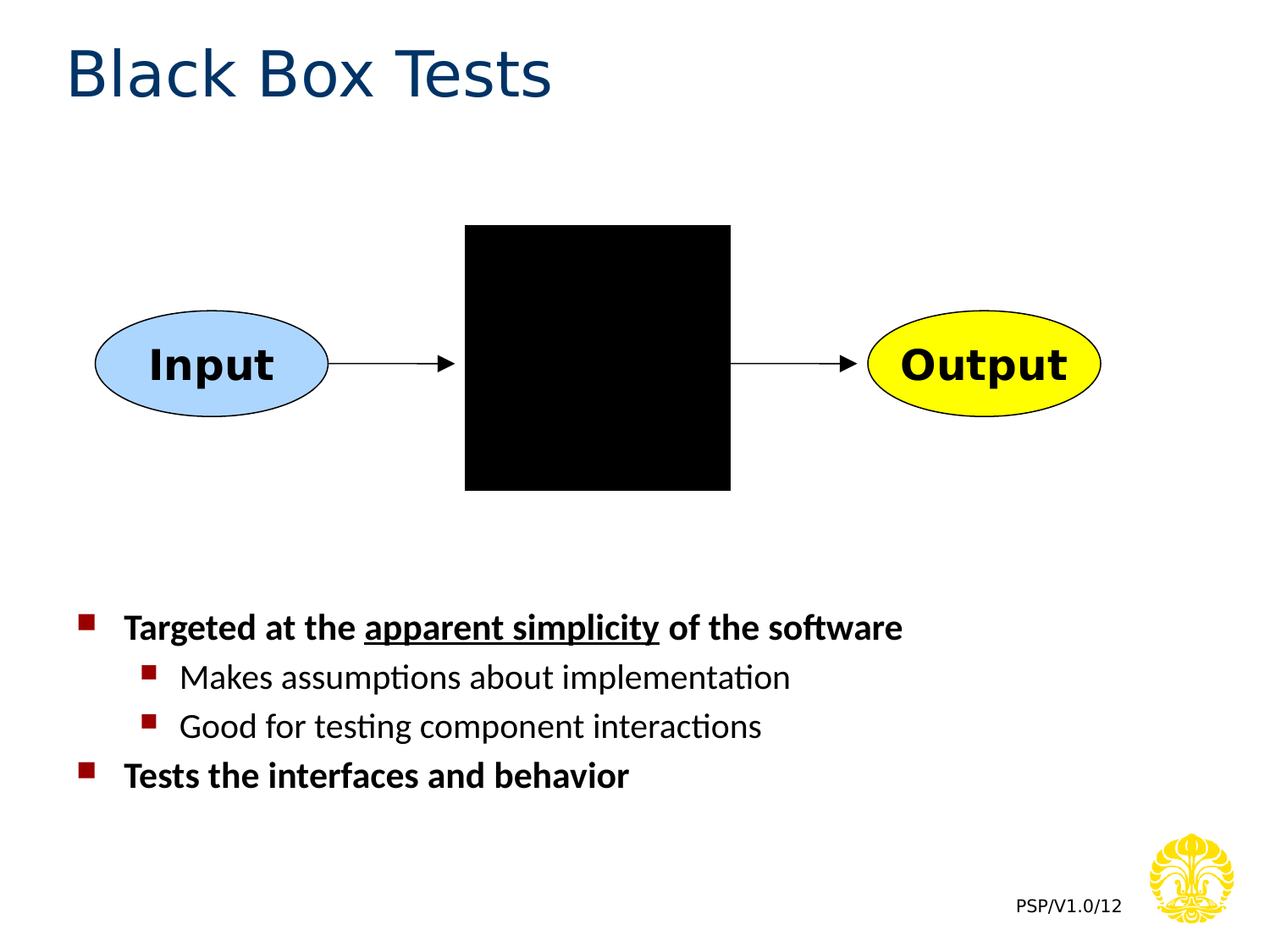

# Black Box Tests

Targeted at the apparent simplicity of the software
Makes assumptions about implementation
Good for testing component interactions
Tests the interfaces and behavior

Input

Output